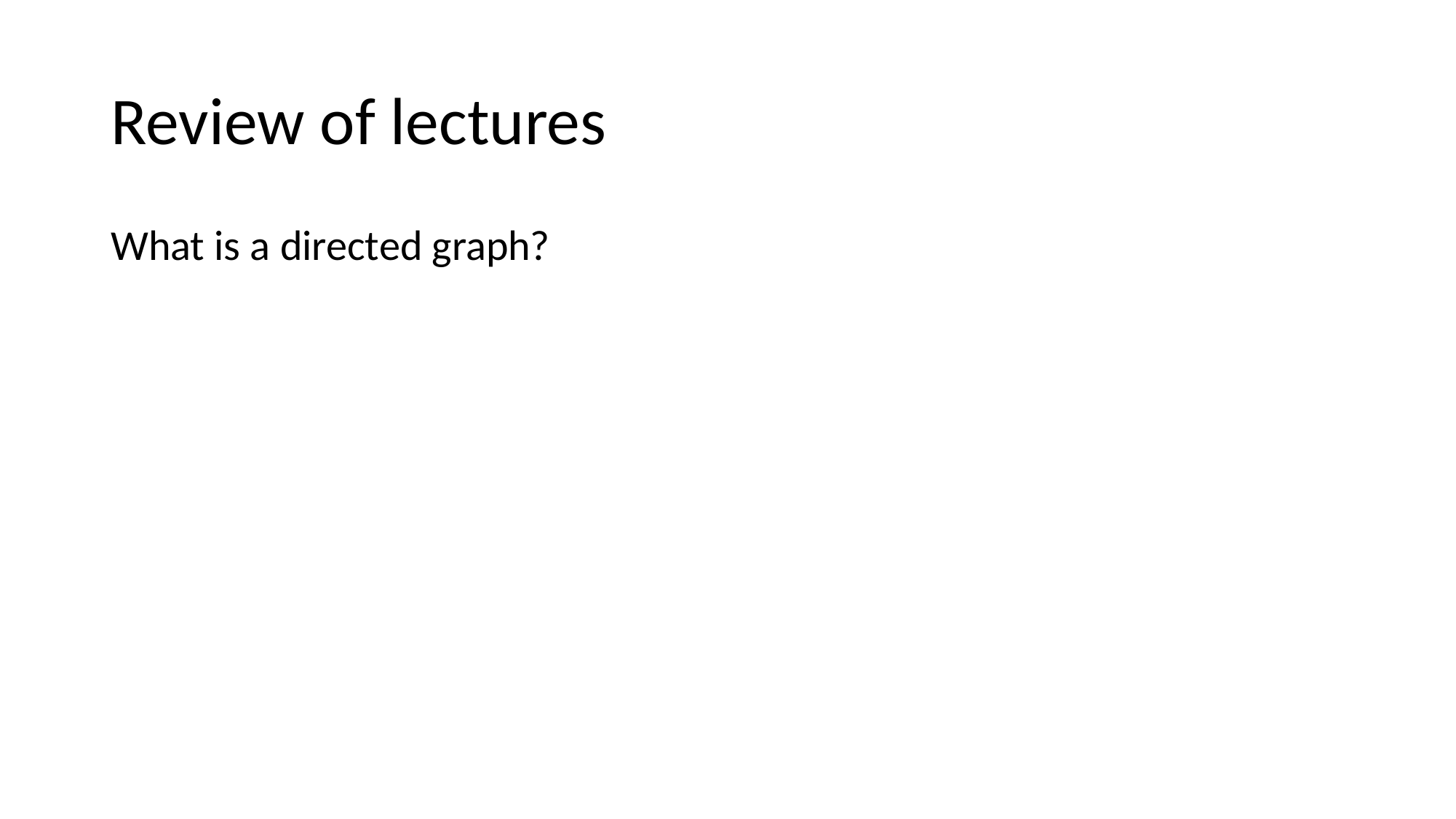

# Review of lectures
What is a directed graph?